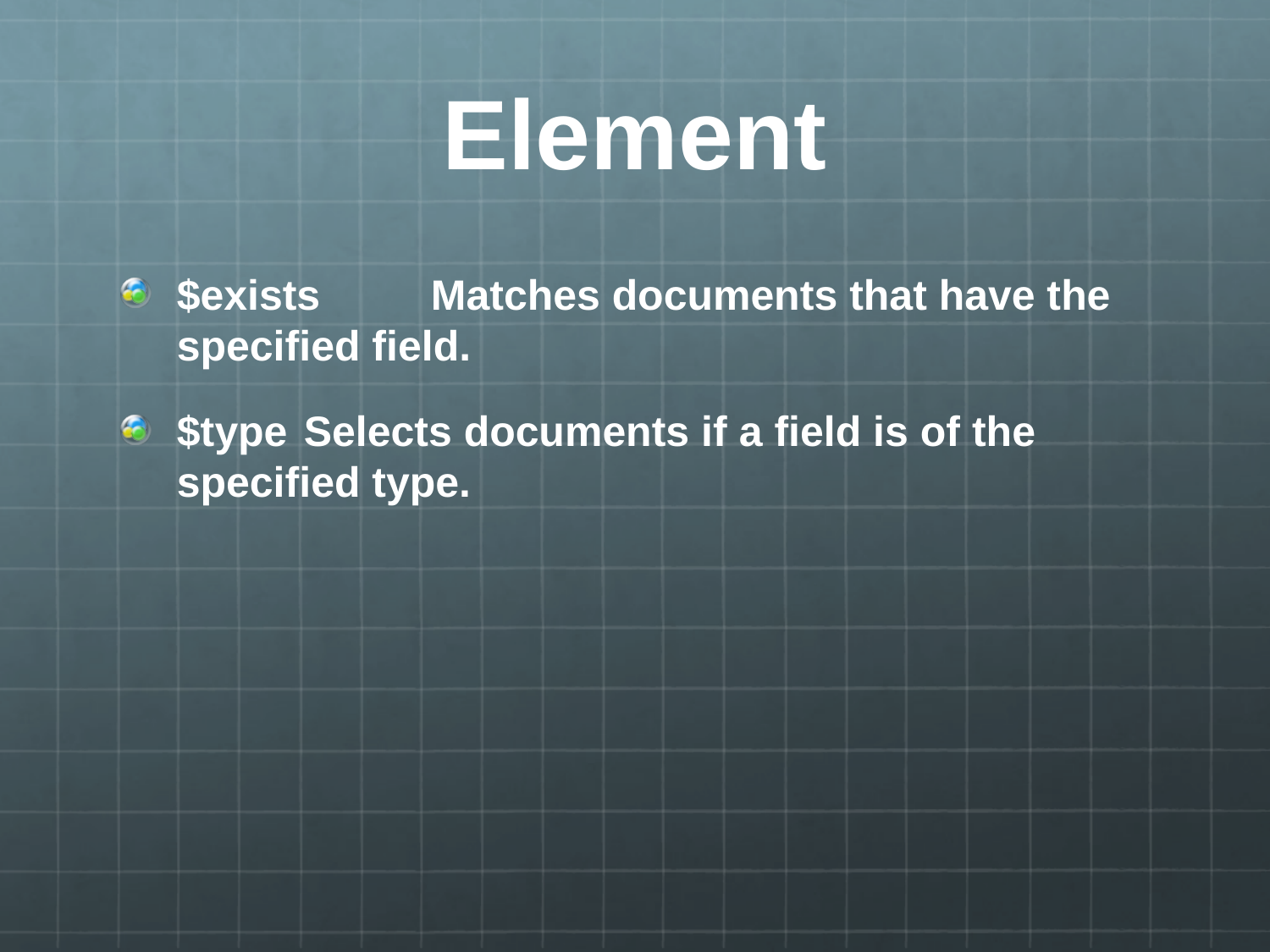

# Element
$exists	Matches documents that have the specified field.
$type	Selects documents if a field is of the specified type.